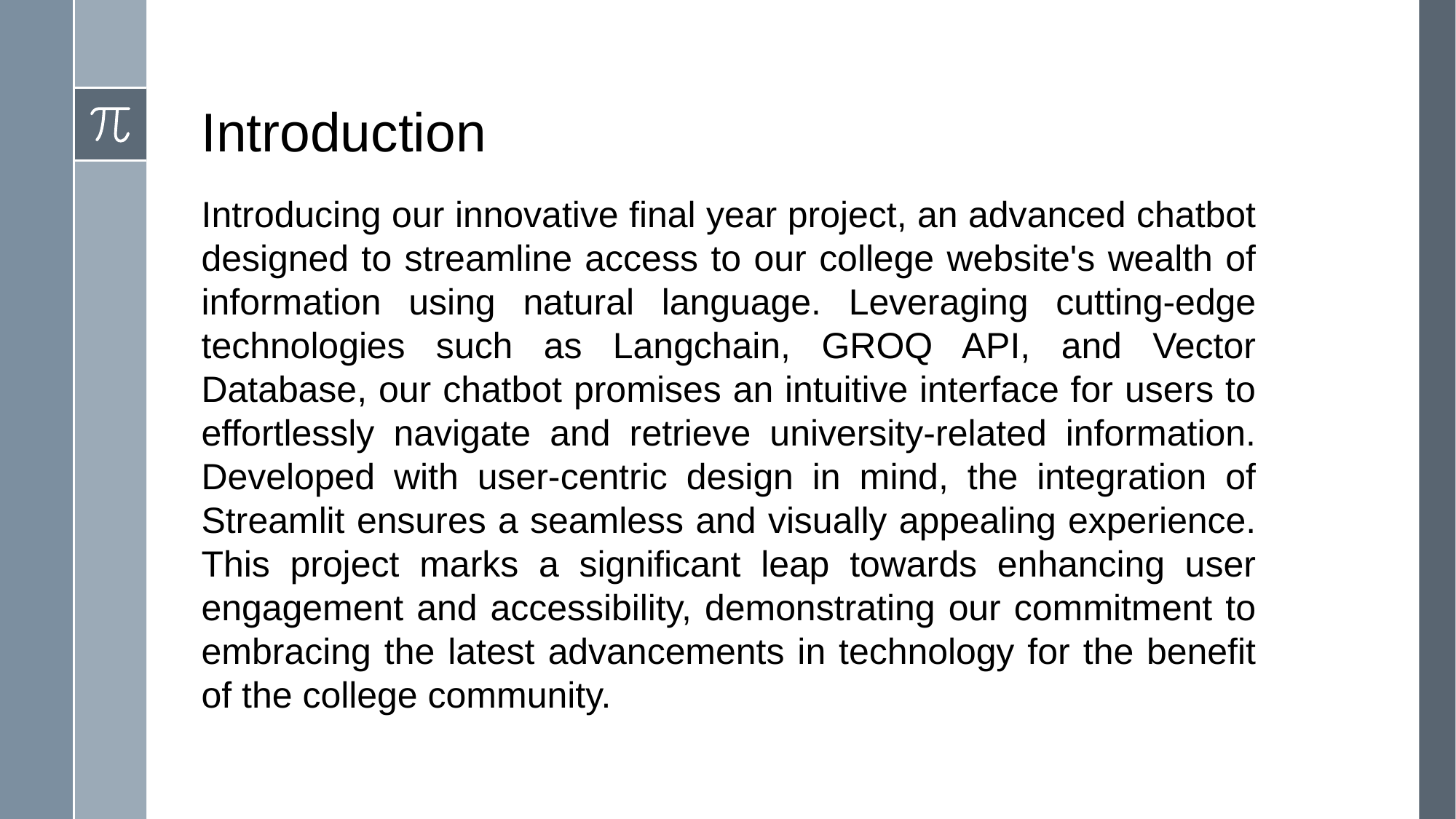

# Introduction

Introducing our innovative final year project, an advanced chatbot designed to streamline access to our college website's wealth of information using natural language. Leveraging cutting-edge technologies such as Langchain, GROQ API, and Vector Database, our chatbot promises an intuitive interface for users to effortlessly navigate and retrieve university-related information. Developed with user-centric design in mind, the integration of Streamlit ensures a seamless and visually appealing experience. This project marks a significant leap towards enhancing user engagement and accessibility, demonstrating our commitment to embracing the latest advancements in technology for the benefit of the college community.